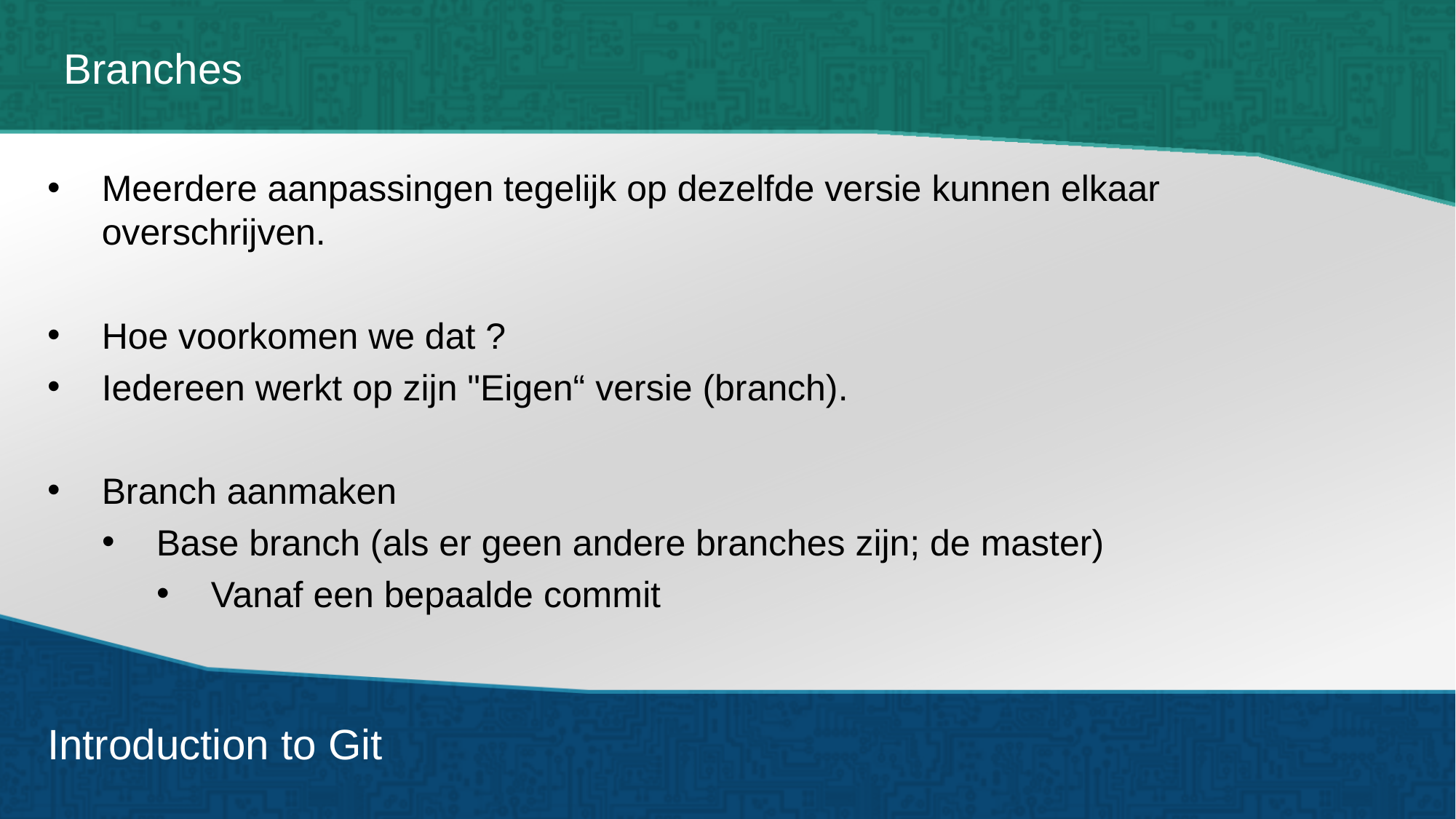

# Branches
Meerdere aanpassingen tegelijk op dezelfde versie kunnen elkaar overschrijven.

Hoe voorkomen we dat ?
Iedereen werkt op zijn "Eigen“ versie (branch).

Branch aanmaken
Base branch (als er geen andere branches zijn; de master)
Vanaf een bepaalde commit
Introduction to Git